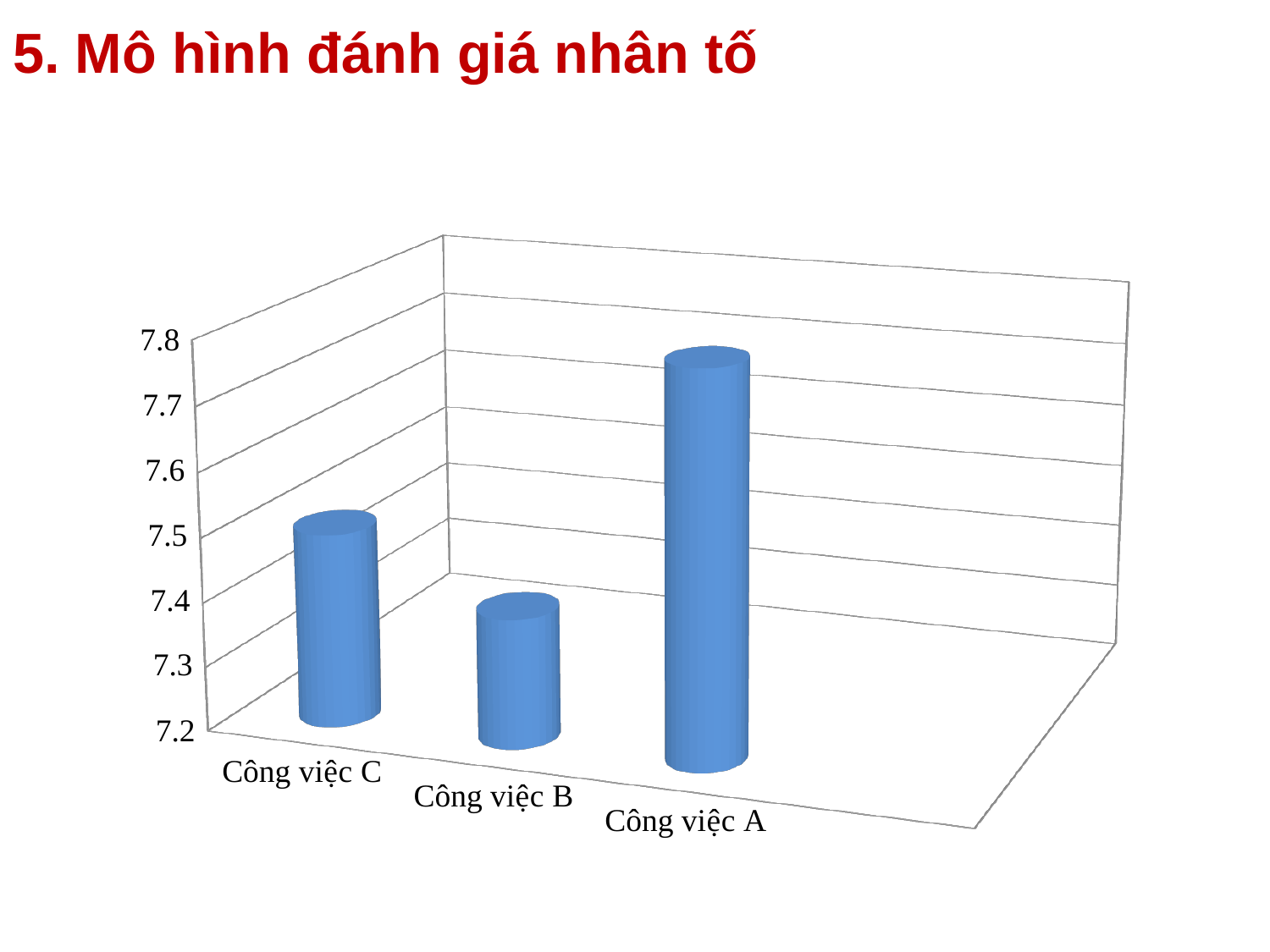

5. Mô hình đánh giá nhân tố
#

[unsupported chart]